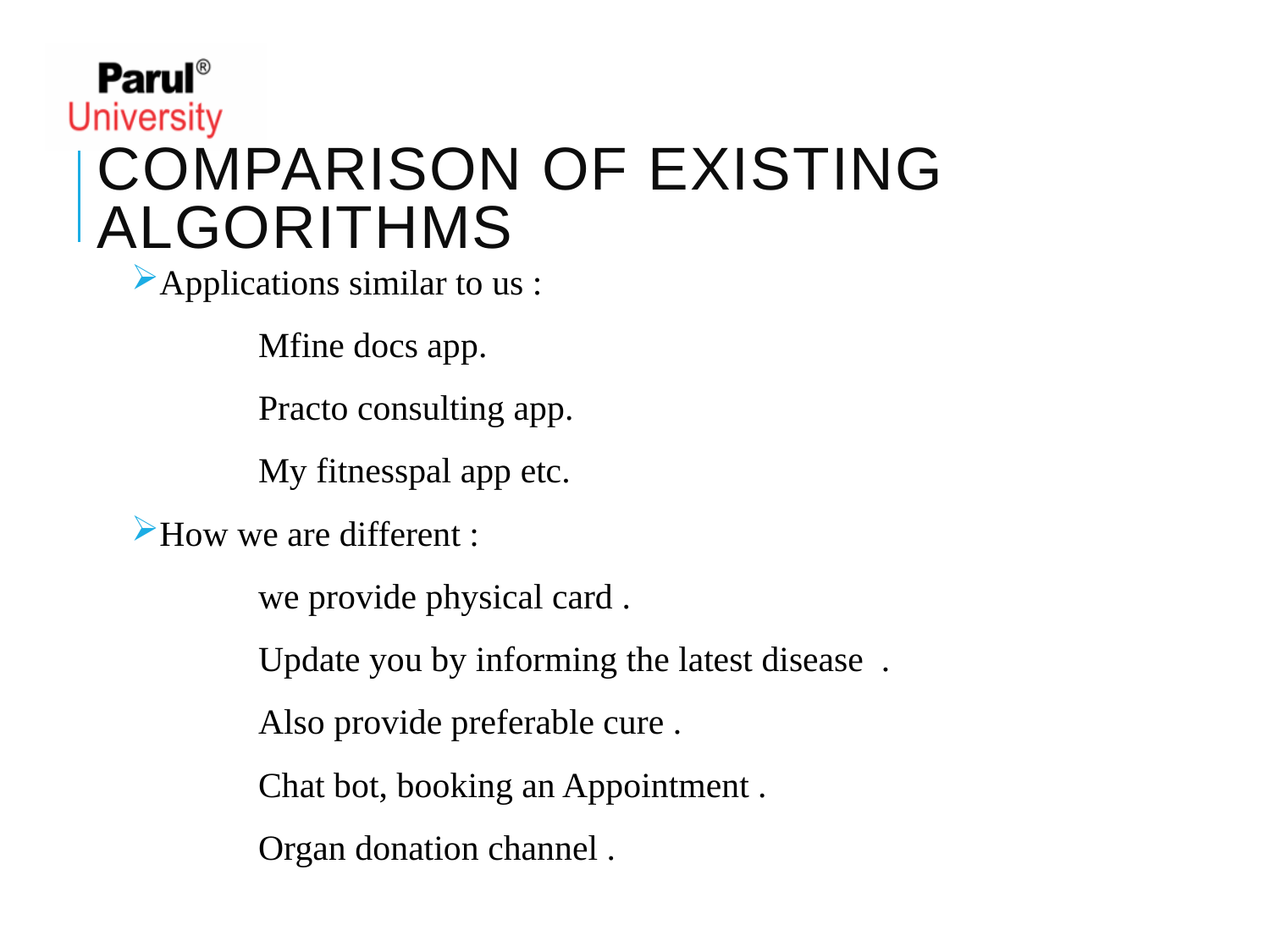

Comparison Of Existing algorithms
Applications similar to us :
	Mfine docs app.
	Practo consulting app.
	My fitnesspal app etc.
How we are different :
	we provide physical card .
	Update you by informing the latest disease  .
	Also provide preferable cure .
	Chat bot, booking an Appointment .
	Organ donation channel .

16